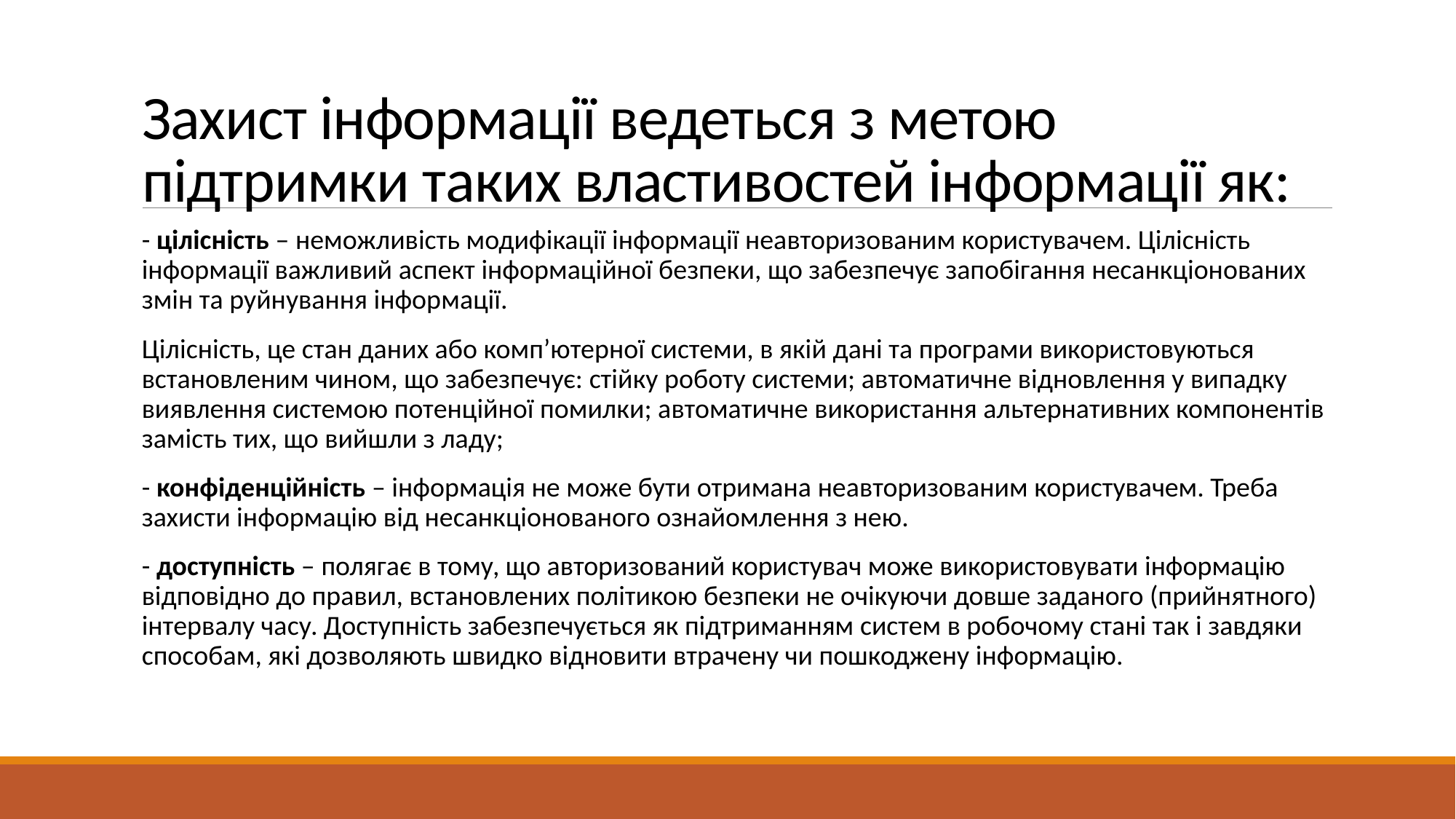

# Захист інформації ведеться з метою підтримки таких властивостей інформації як:
- цілісність – неможливість модифікації інформації неавторизованим користувачем. Цілісність інформації важливий аспект інформаційної безпеки, що забезпечує запобігання несанкціонованих змін та руйнування інформації.
Цілісність, це стан даних або комп’ютерної системи, в якій дані та програми використовуються встановленим чином, що забезпечує: стійку роботу системи; автоматичне відновлення у випадку виявлення системою потенційної помилки; автоматичне використання альтернативних компонентів замість тих, що вийшли з ладу;
- конфіденційність – інформація не може бути отримана неавторизованим користувачем. Треба захисти інформацію від несанкціонованого ознайомлення з нею.
- доступність – полягає в тому, що авторизований користувач може використовувати інформацію відповідно до правил, встановлених політикою безпеки не очікуючи довше заданого (прийнятного) інтервалу часу. Доступність забезпечується як підтриманням систем в робочому стані так і завдяки способам, які дозволяють швидко відновити втрачену чи пошкоджену інформацію.